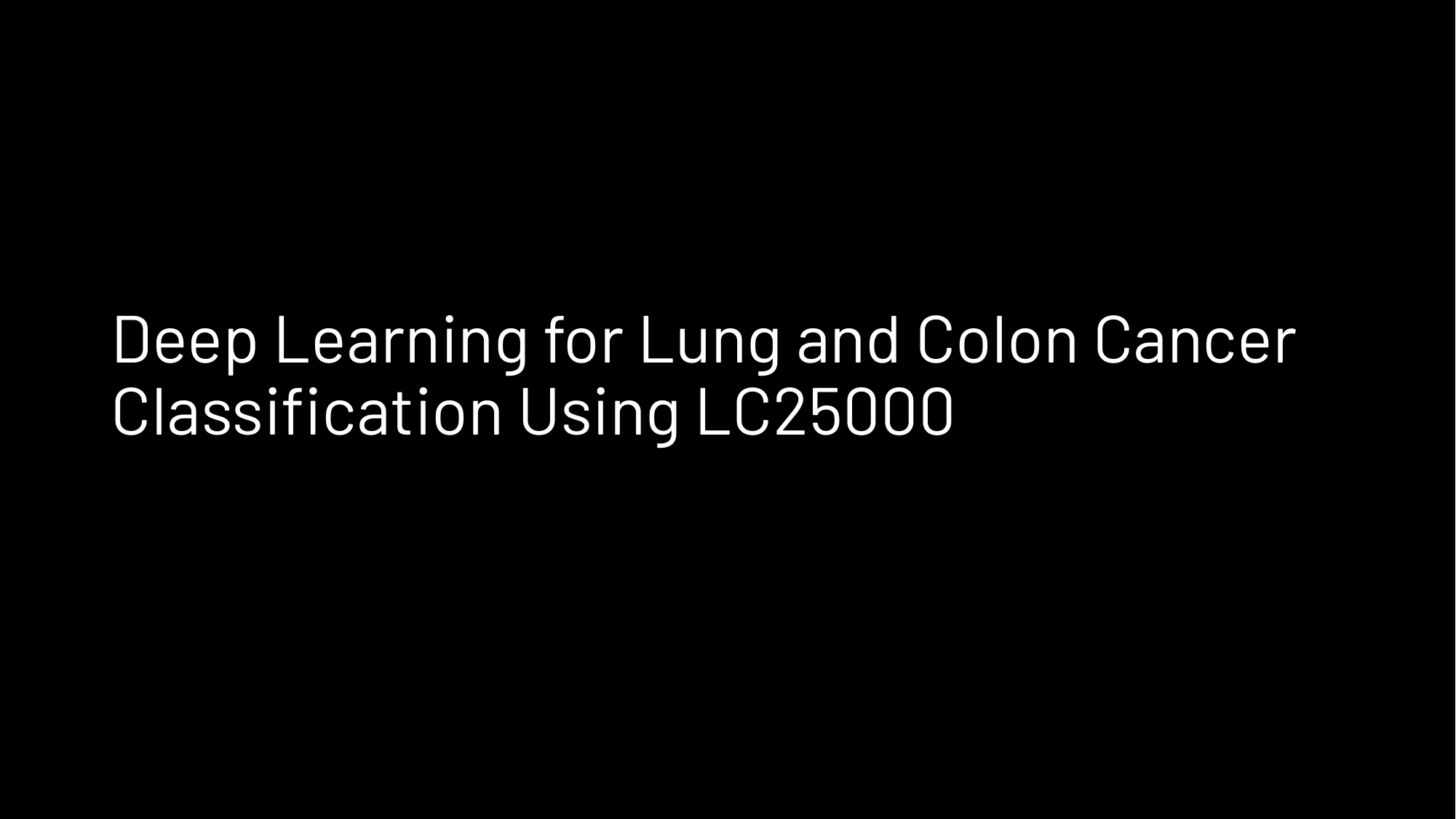

# Deep Learning for Lung and Colon Cancer Classification Using LC25000